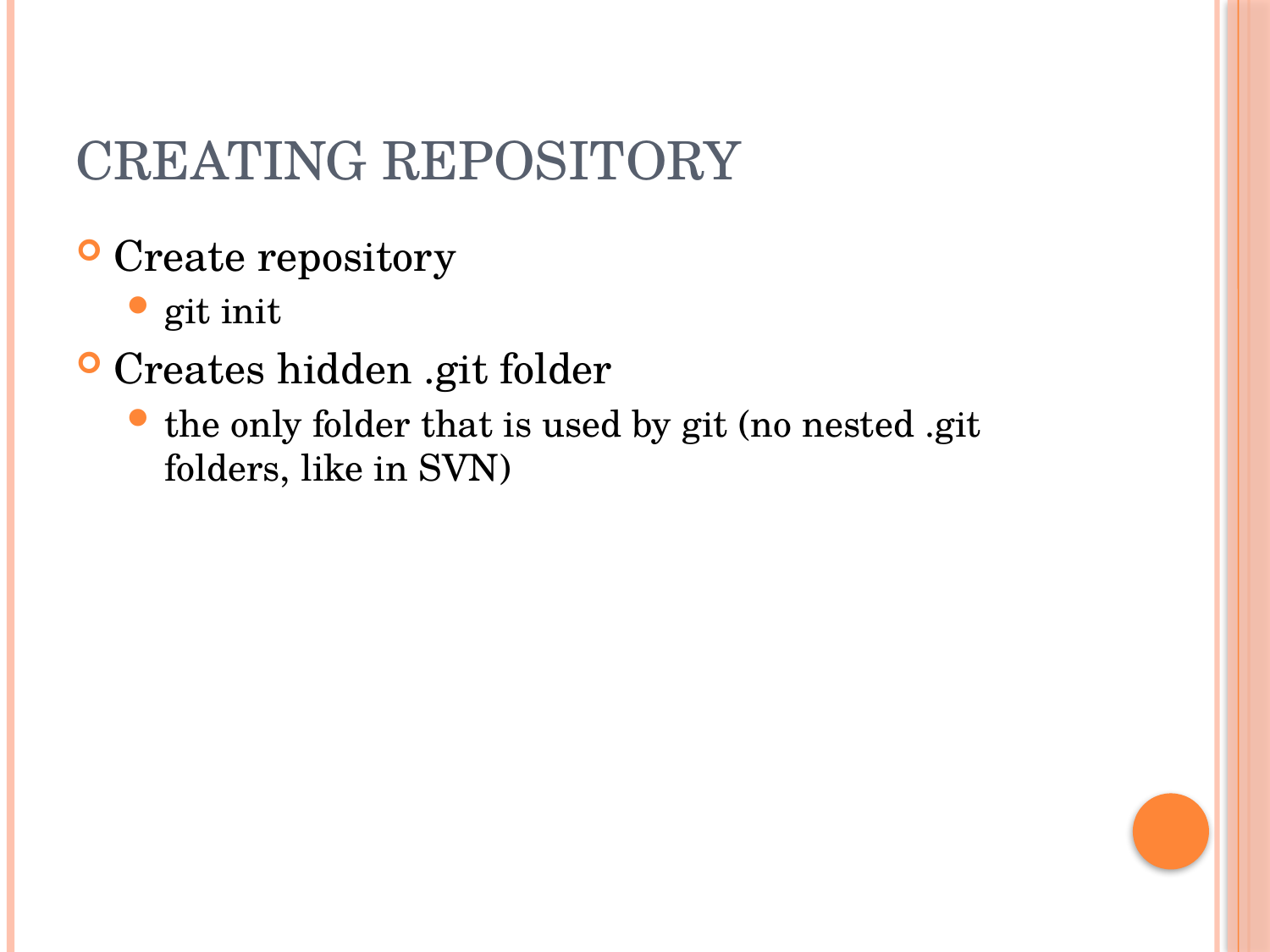

# Creating Repository
Create repository
git init
Creates hidden .git folder
the only folder that is used by git (no nested .git folders, like in SVN)